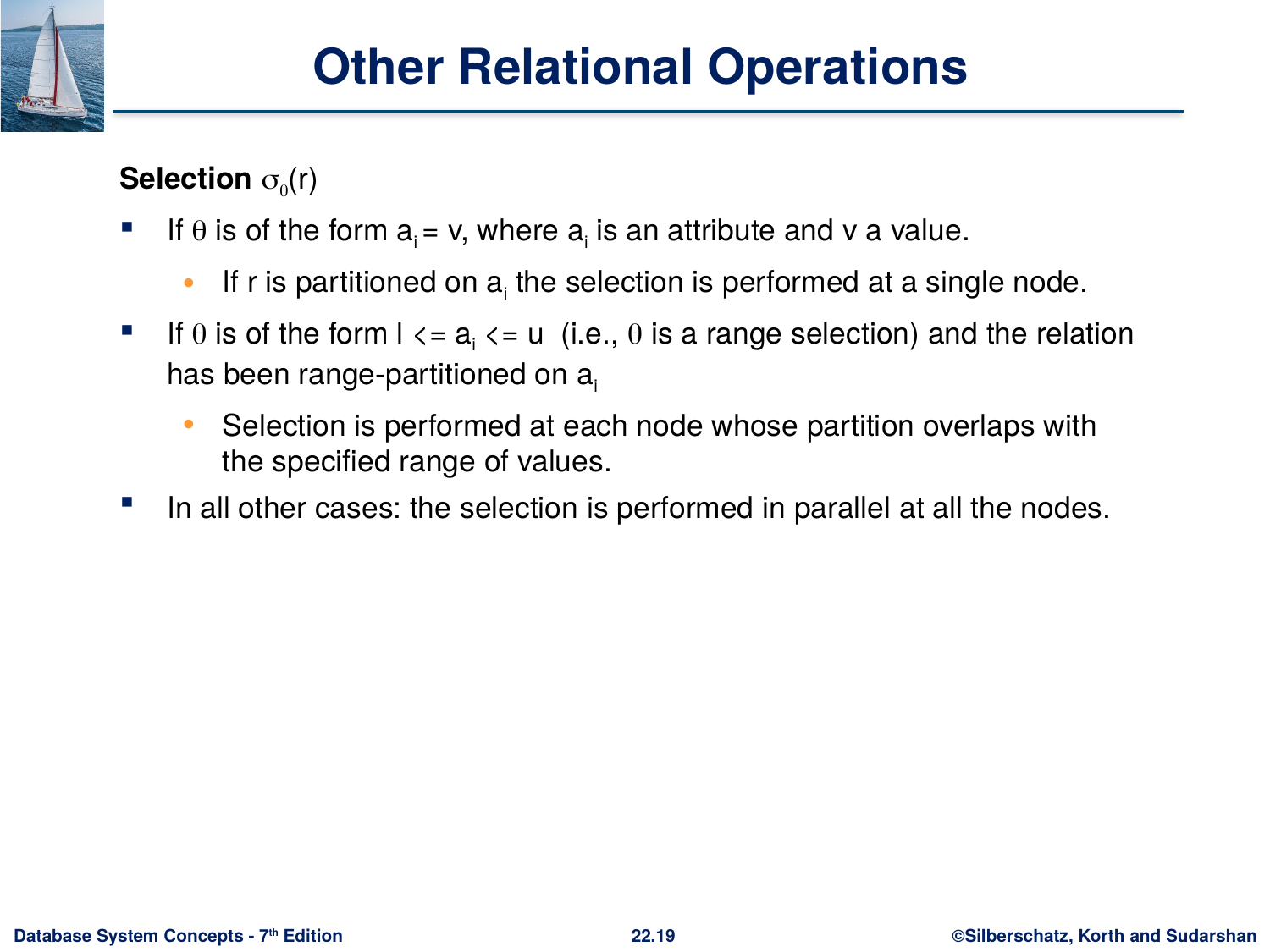

# Other Relational Operations
Selection σθ(r)
If θ is of the form ai = v, where ai is an attribute and v a value.
If r is partitioned on ai the selection is performed at a single node.
If θ is of the form l <= ai <= u  (i.e., θ is a range selection) and the relation has been range-partitioned on ai
Selection is performed at each node whose partition overlaps with the specified range of values.
In all other cases: the selection is performed in parallel at all the nodes.